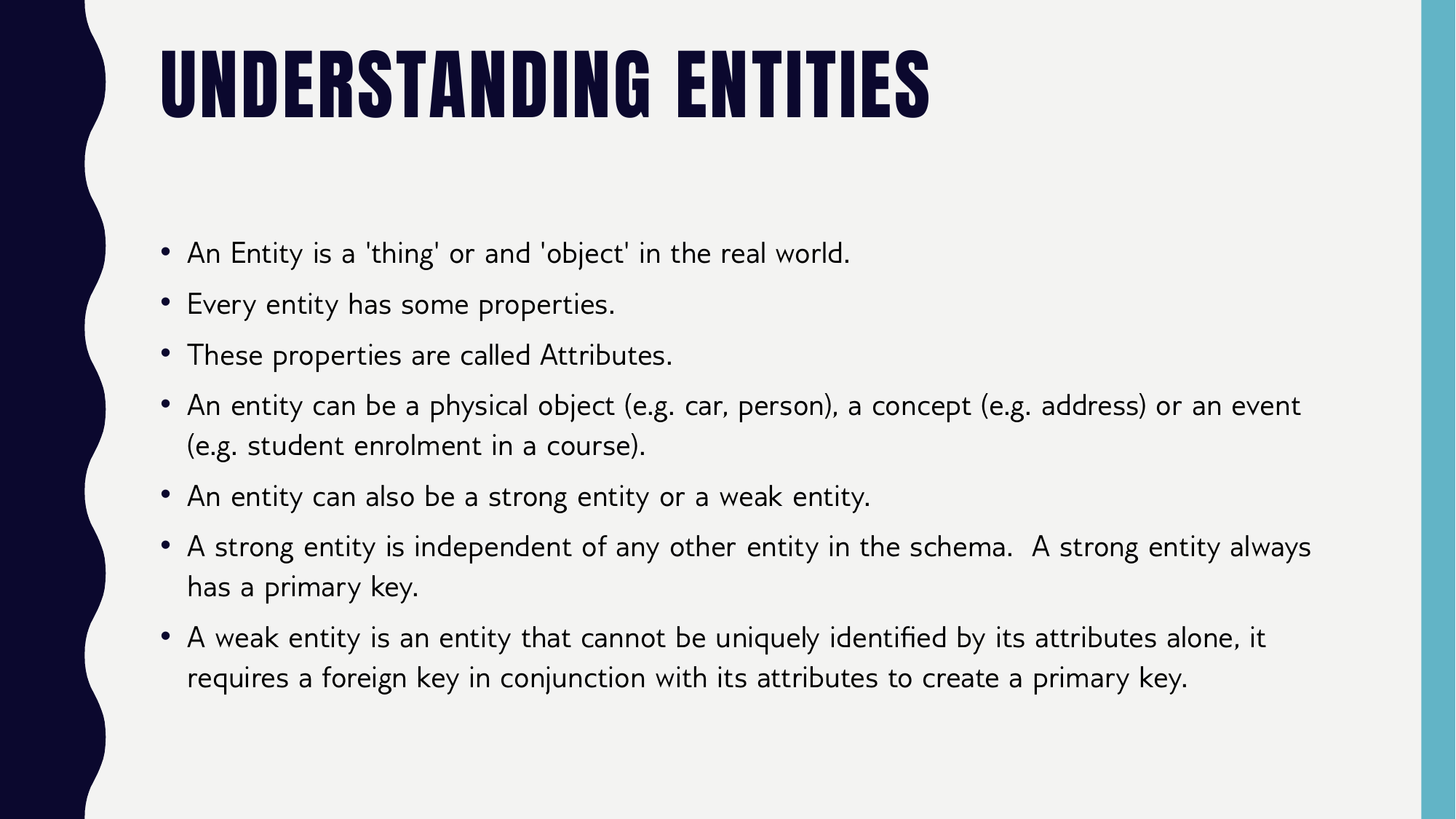

# Understanding entities
An Entity is a 'thing' or and 'object' in the real world.
Every entity has some properties.
These properties are called Attributes.
An entity can be a physical object (e.g. car, person), a concept (e.g. address) or an event (e.g. student enrolment in a course).
An entity can also be a strong entity or a weak entity.
A strong entity is independent of any other entity in the schema.  A strong entity always has a primary key.
A weak entity is an entity that cannot be uniquely identified by its attributes alone, it requires a foreign key in conjunction with its attributes to create a primary key.